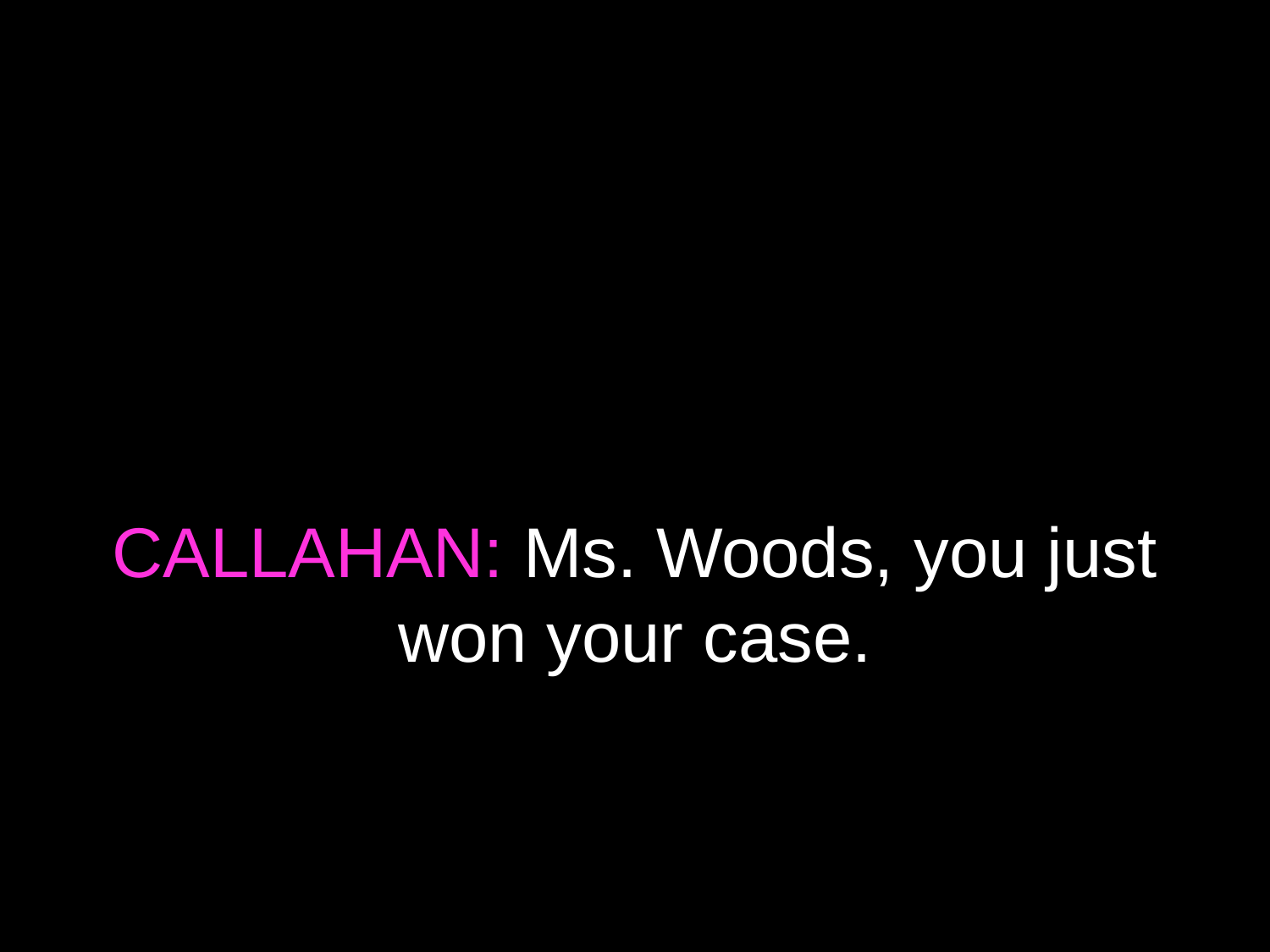

# CALLAHAN: Ms. Woods, you just won your case.